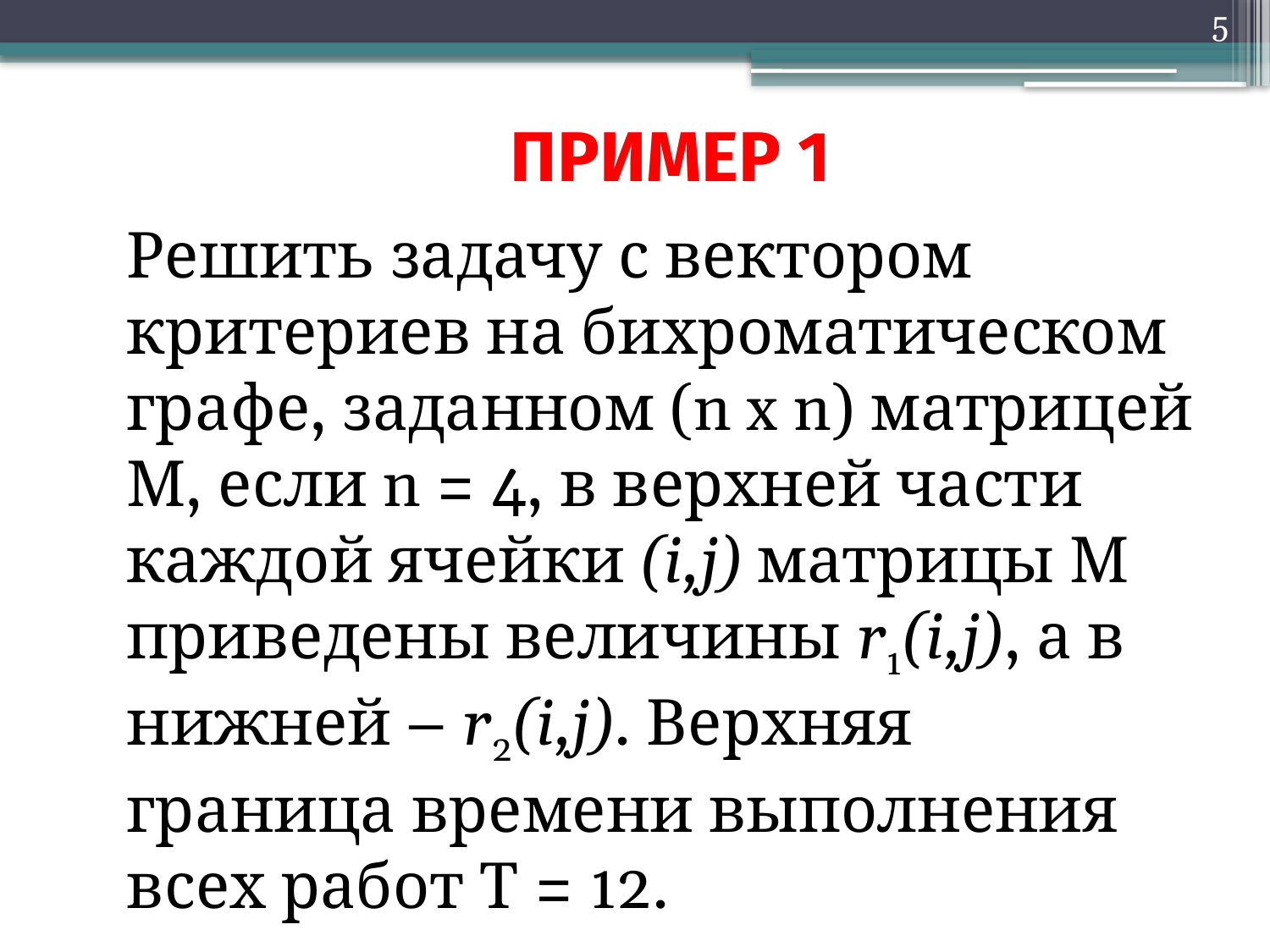

5
# ПРИМЕР 1
   Решить задачу с вектором критериев на бихроматическом графе, заданном (n x n) матрицей М, если n = 4, в верхней части каждой ячейки (i,j) матрицы М приведены величины r1(i,j), а в нижней – r2(i,j). Верхняя граница времени выполнения всех работ Т = 12.